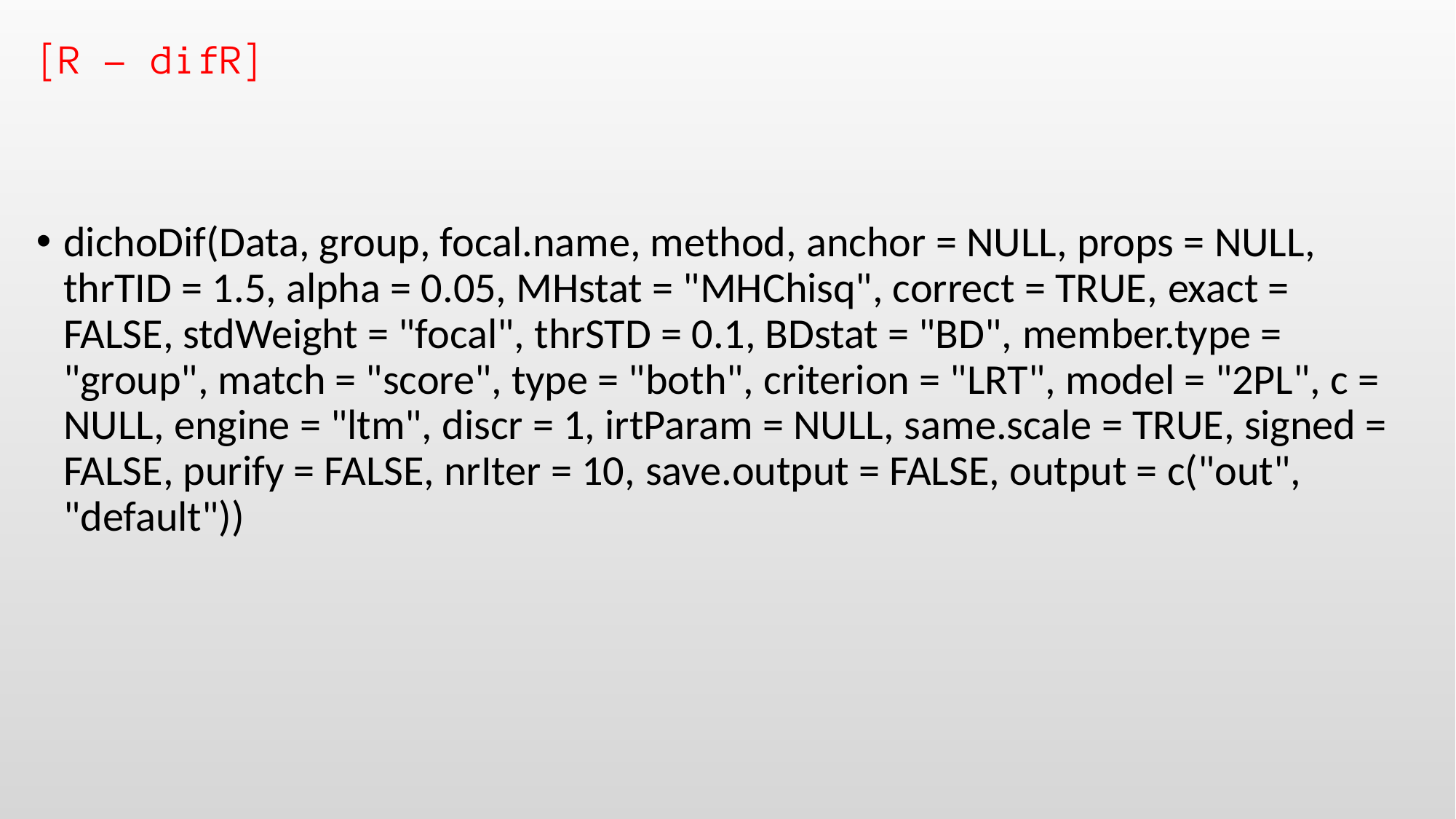

[R - difR]

dichoDif(Data, group, focal.name, method, anchor = NULL, props = NULL, thrTID = 1.5, alpha = 0.05, MHstat = "MHChisq", correct = TRUE, exact = FALSE, stdWeight = "focal", thrSTD = 0.1, BDstat = "BD", member.type = "group", match = "score", type = "both", criterion = "LRT", model = "2PL", c = NULL, engine = "ltm", discr = 1, irtParam = NULL, same.scale = TRUE, signed = FALSE, purify = FALSE, nrIter = 10, save.output = FALSE, output = c("out", "default"))